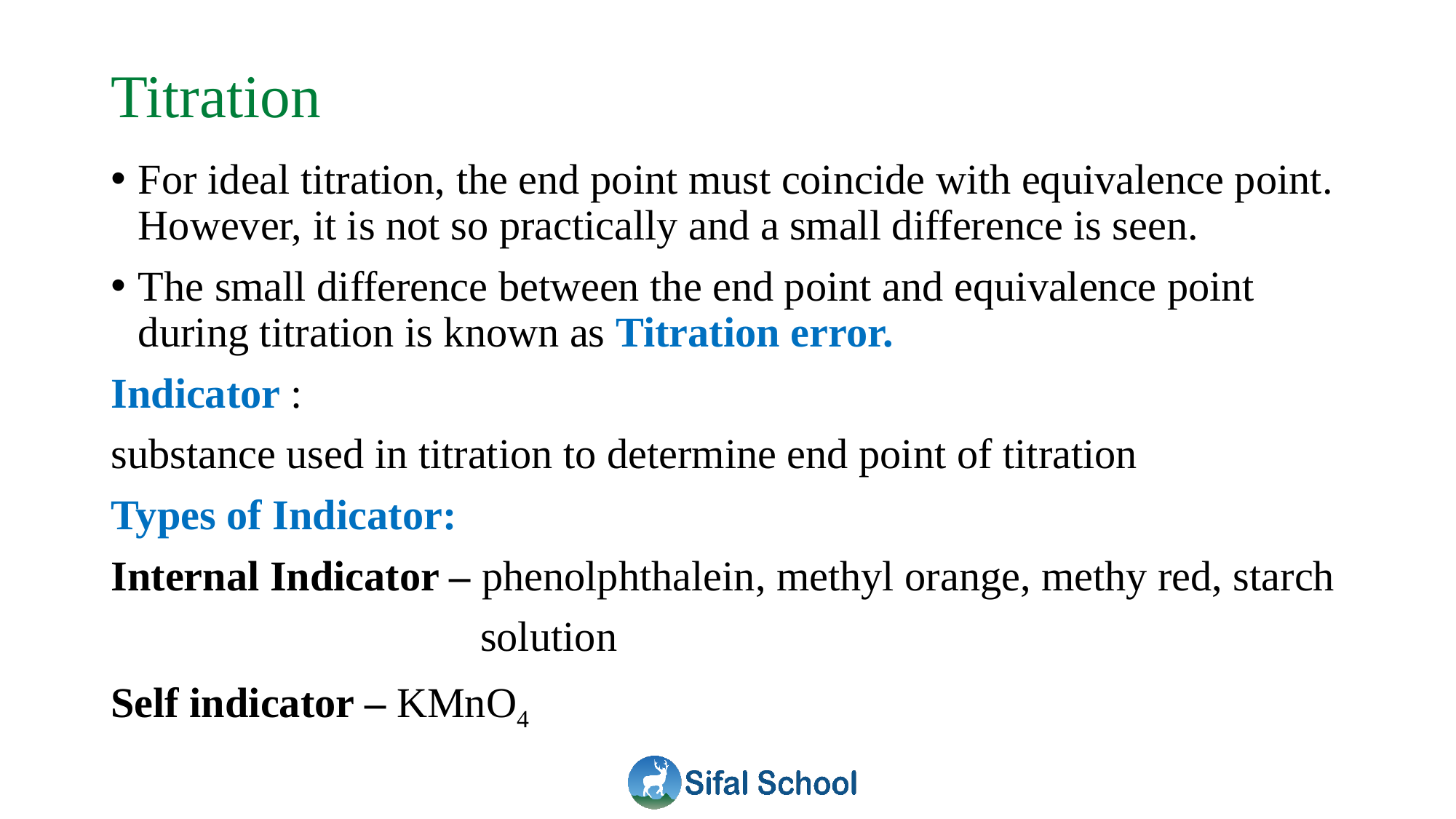

# Titration
For ideal titration, the end point must coincide with equivalence point. However, it is not so practically and a small difference is seen.
The small difference between the end point and equivalence point during titration is known as Titration error.
Indicator :
substance used in titration to determine end point of titration
Types of Indicator:
Internal Indicator – phenolphthalein, methyl orange, methy red, starch
                                   solution
Self indicator – KMnO4